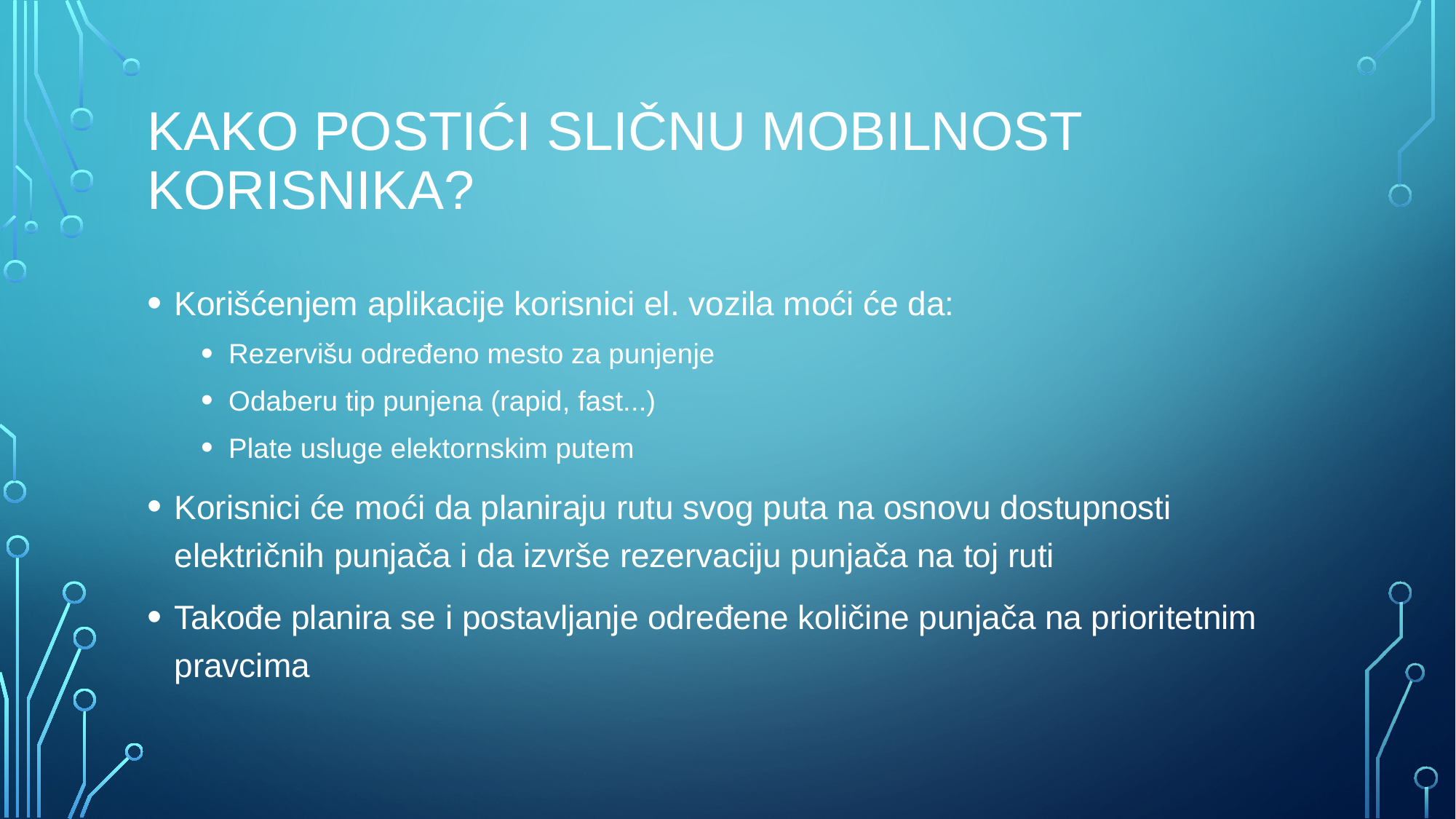

# Kako postići sličnu mobilnost korisnika?
Korišćenjem aplikacije korisnici el. vozila moći će da:
Rezervišu određeno mesto za punjenje
Odaberu tip punjena (rapid, fast...)
Plate usluge elektornskim putem
Korisnici će moći da planiraju rutu svog puta na osnovu dostupnosti električnih punjača i da izvrše rezervaciju punjača na toj ruti
Takođe planira se i postavljanje određene količine punjača na prioritetnim pravcima